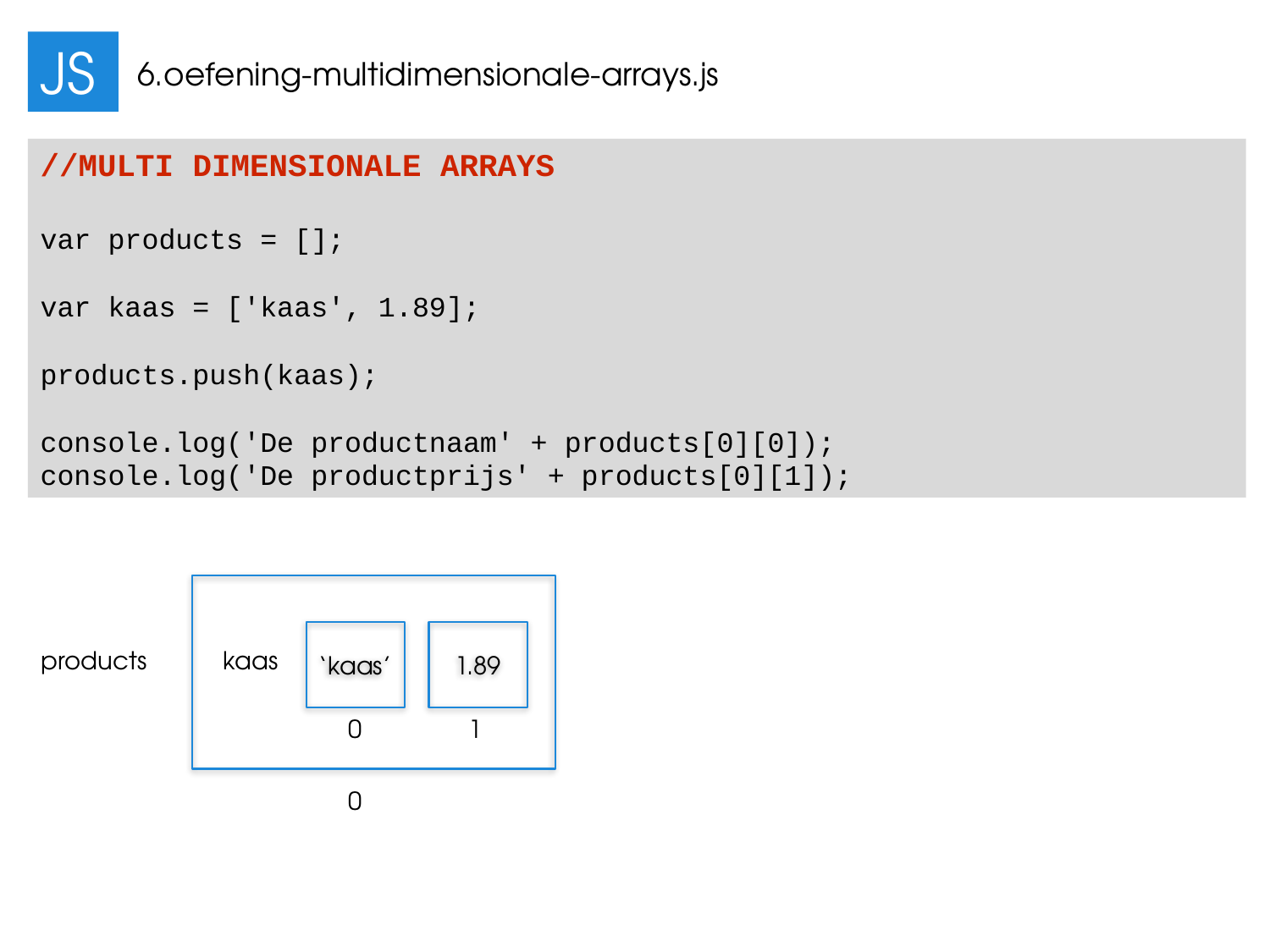

JS
6.oefening-multidimensionale-arrays.js
//MULTI DIMENSIONALE ARRAYS

var products = [];

var kaas = ['kaas', 1.89];

products.push(kaas);

console.log('De productnaam' + products[0][0]);
console.log('De productprijs' + products[0][1]);

‘kaas’
1.89
products
kaas
0
1
0